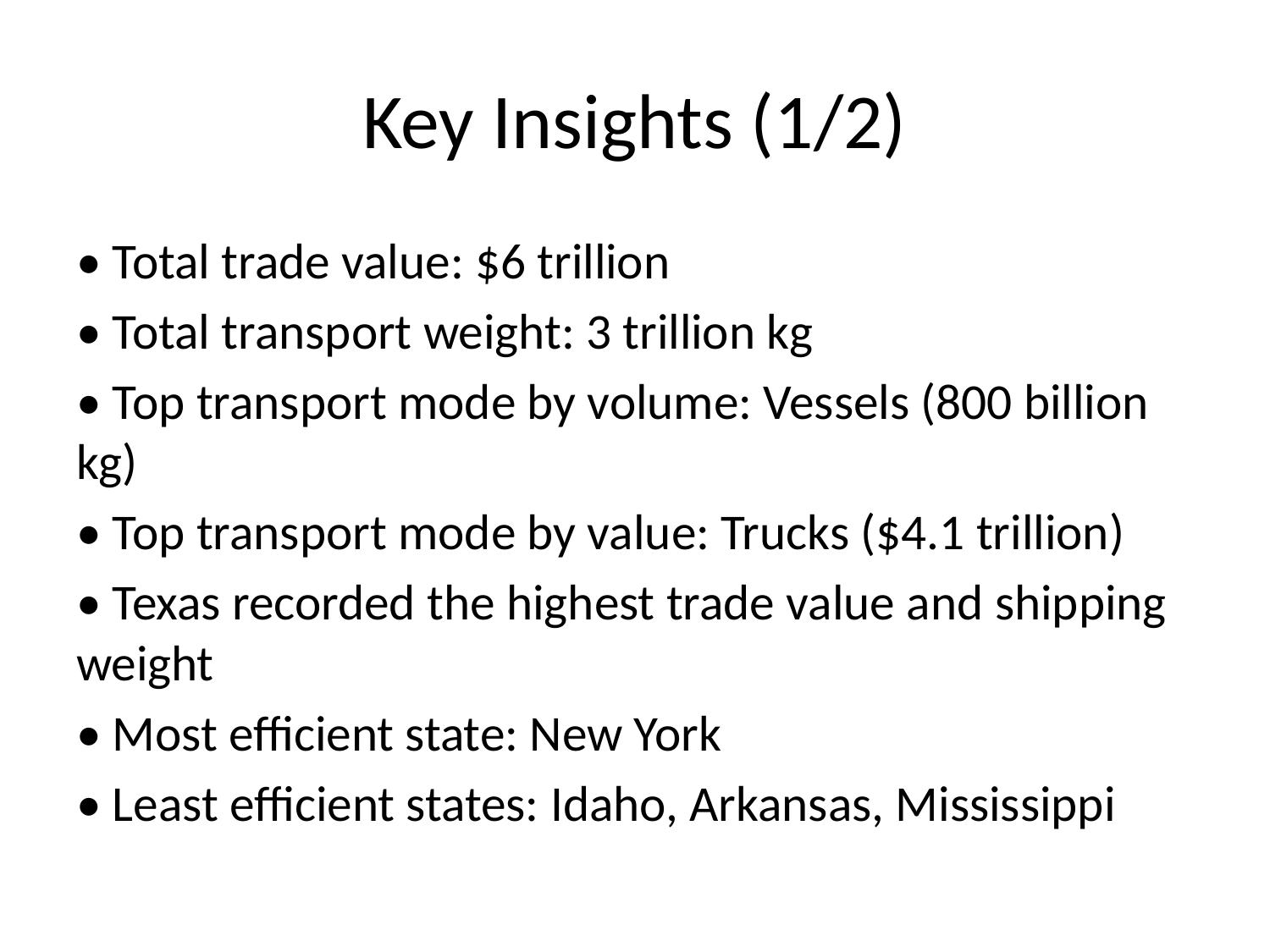

# Key Insights (1/2)
• Total trade value: $6 trillion
• Total transport weight: 3 trillion kg
• Top transport mode by volume: Vessels (800 billion kg)
• Top transport mode by value: Trucks ($4.1 trillion)
• Texas recorded the highest trade value and shipping weight
• Most efficient state: New York
• Least efficient states: Idaho, Arkansas, Mississippi